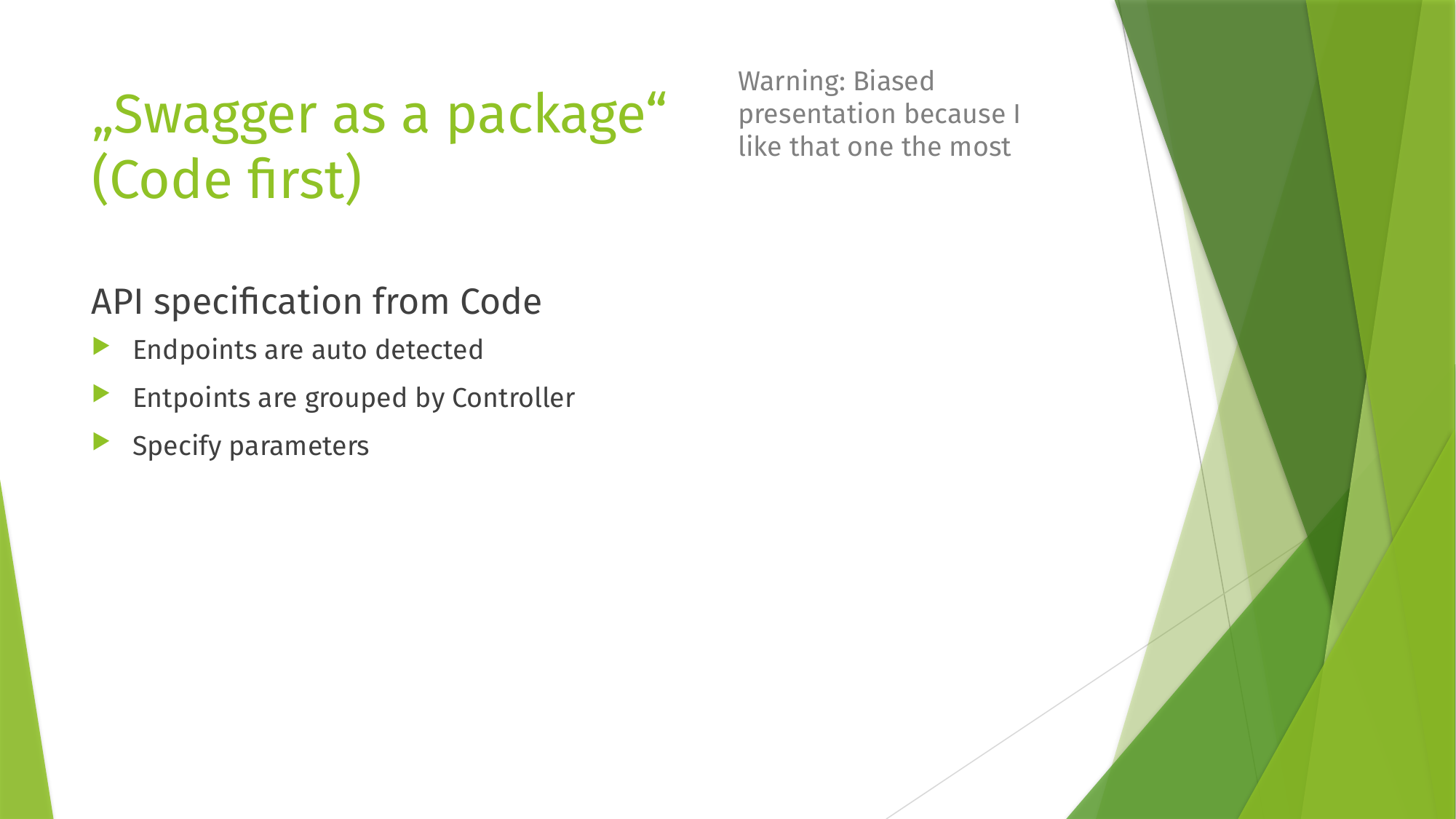

Warning: Biased presentation because I like that one the most
# „Swagger as a package“ (Code first)
API specification from Code
Endpoints are auto detected
Entpoints are grouped by Controller
Specify parameters